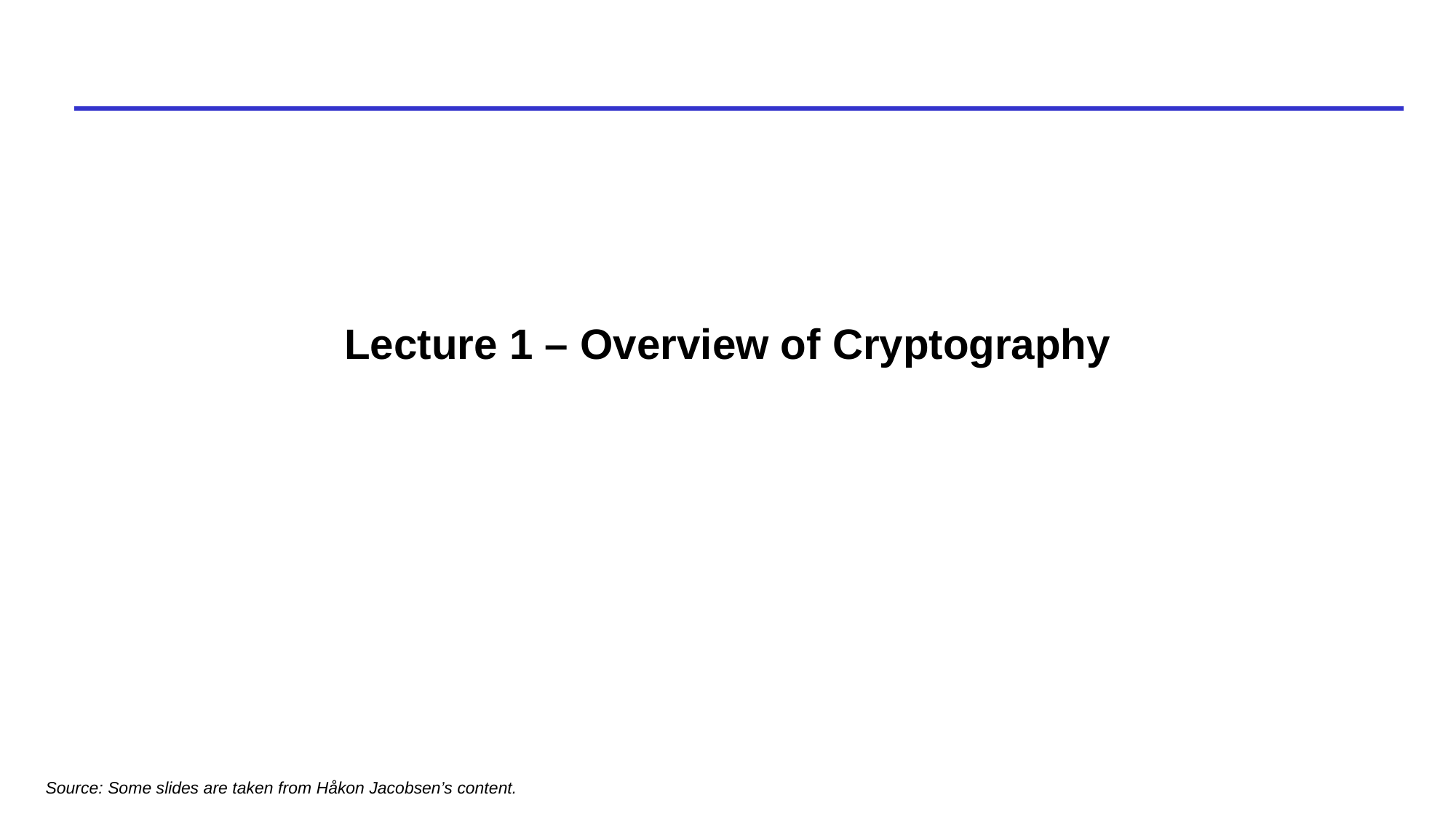

# Lecture 1 – Overview of Cryptography
Source: Some slides are taken from Håkon Jacobsen’s content.